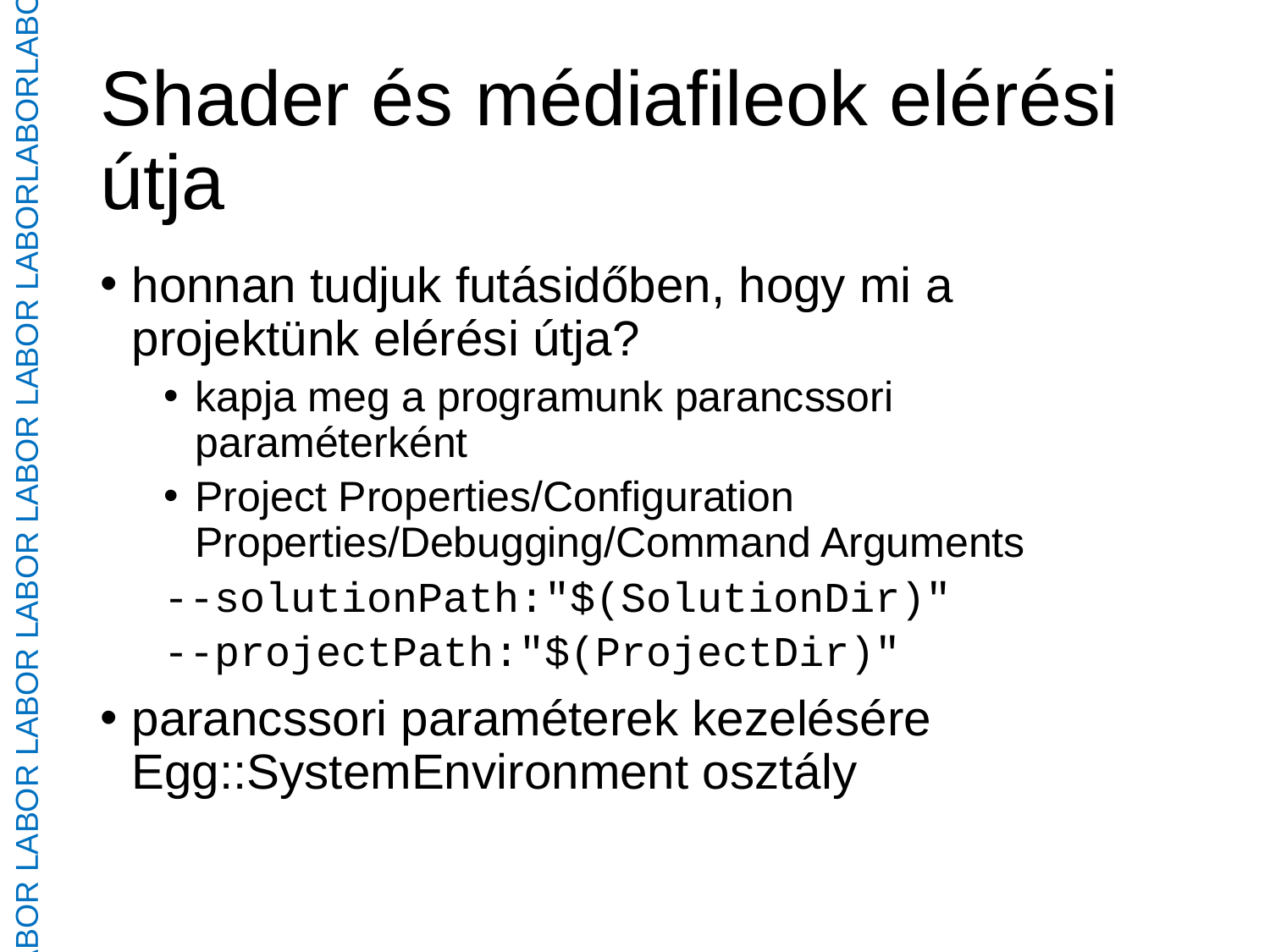

# Shader és médiafileok elérési útja
honnan tudjuk futásidőben, hogy mi a projektünk elérési útja?
kapja meg a programunk parancssori paraméterként
Project Properties/Configuration Properties/Debugging/Command Arguments
--solutionPath:"$(SolutionDir)"
--projectPath:"$(ProjectDir)"
parancssori paraméterek kezelésére Egg::SystemEnvironment osztály
LABOR LABOR LABOR LABOR LABOR LABOR LABORLABORLABOR